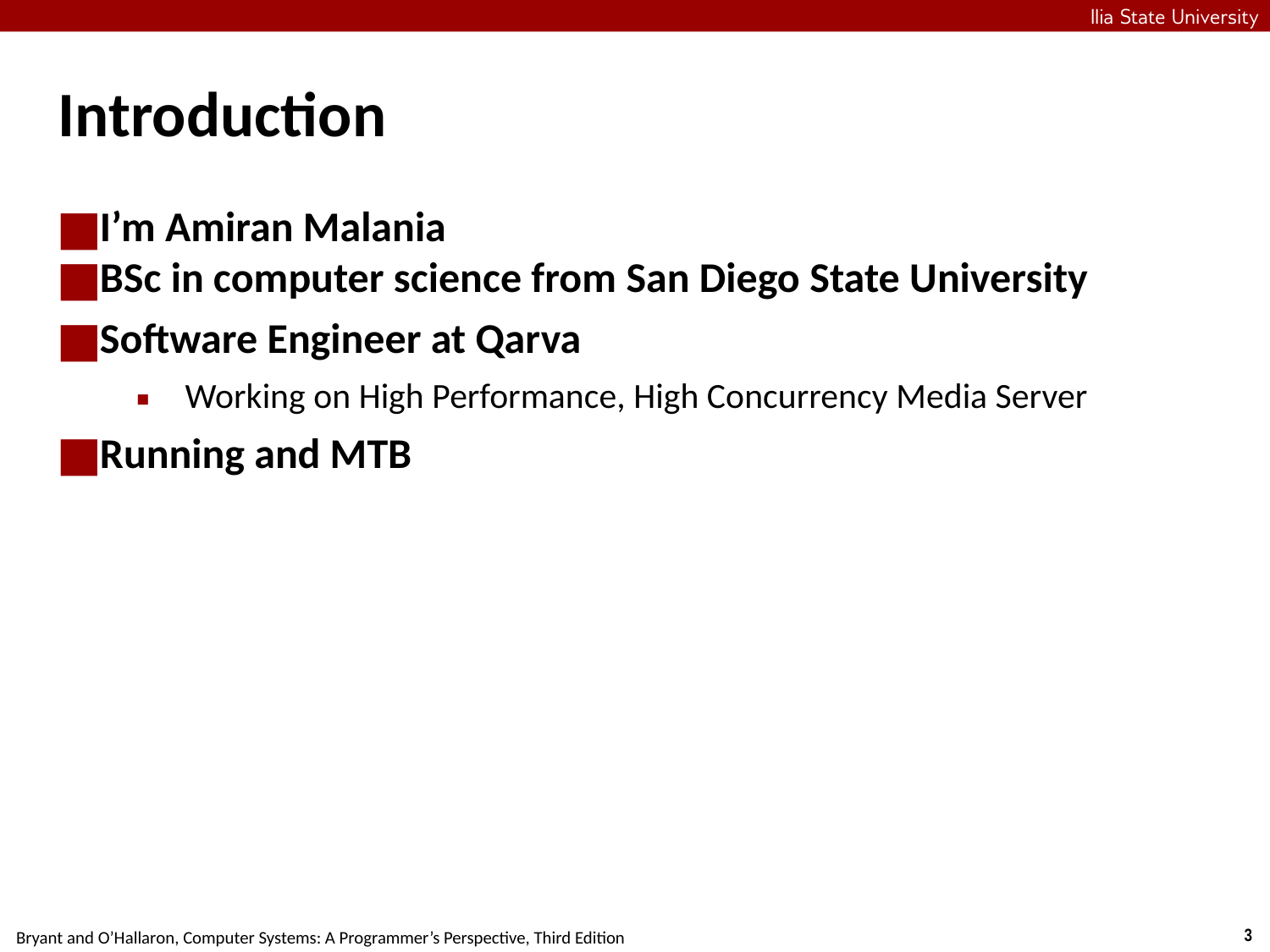

Ilia State University

# Introduction
I’m Amiran Malania
BSc in computer science from San Diego State University
Software Engineer at Qarva
Working on High Performance, High Concurrency Media Server
Running and MTB